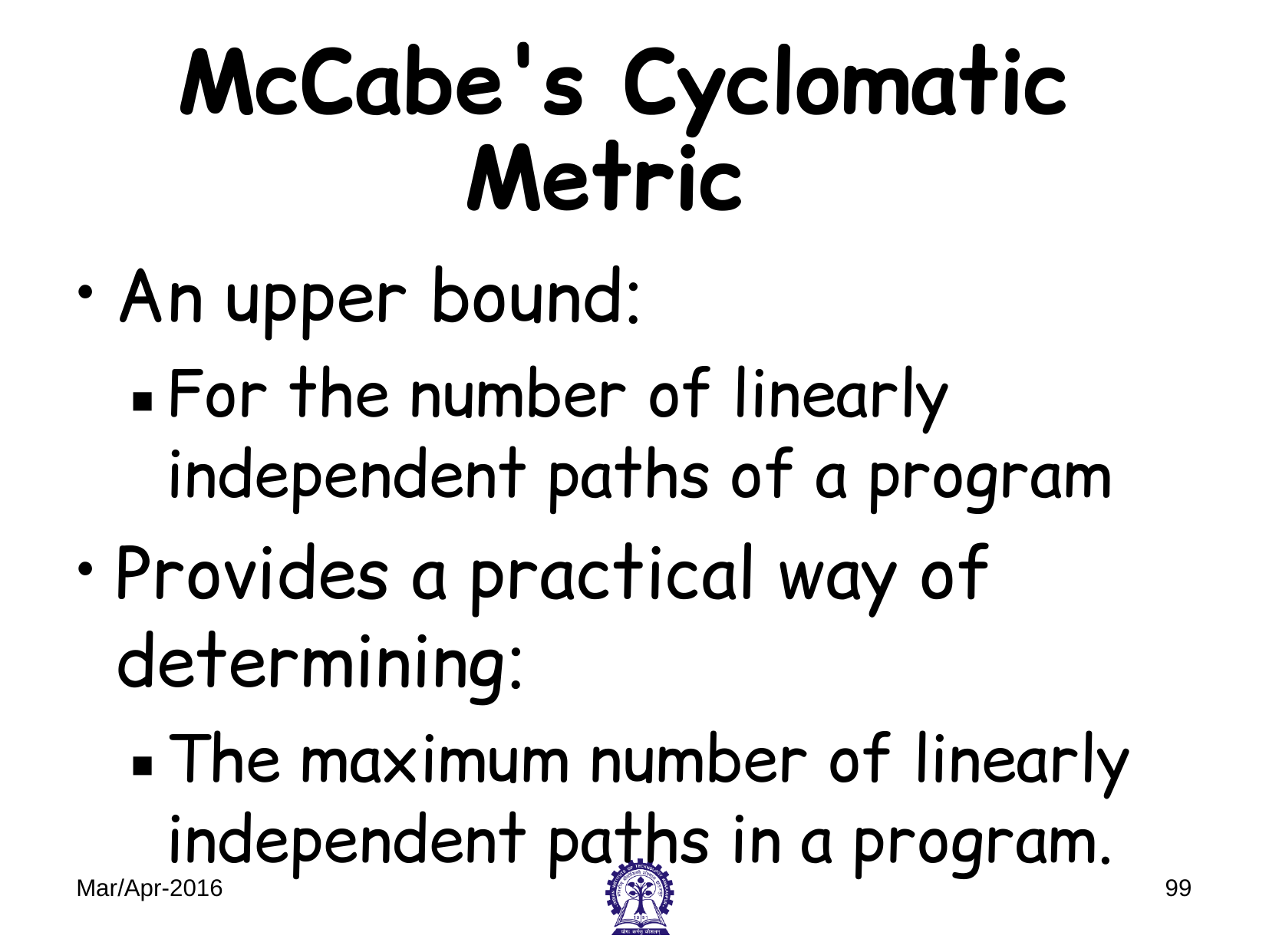

# McCabe's Cyclomatic Metric
An upper bound:
For the number of linearly independent paths of a program
Provides a practical way of determining:
The maximum number of linearly independent paths in a program.
Mar/Apr-2016
99